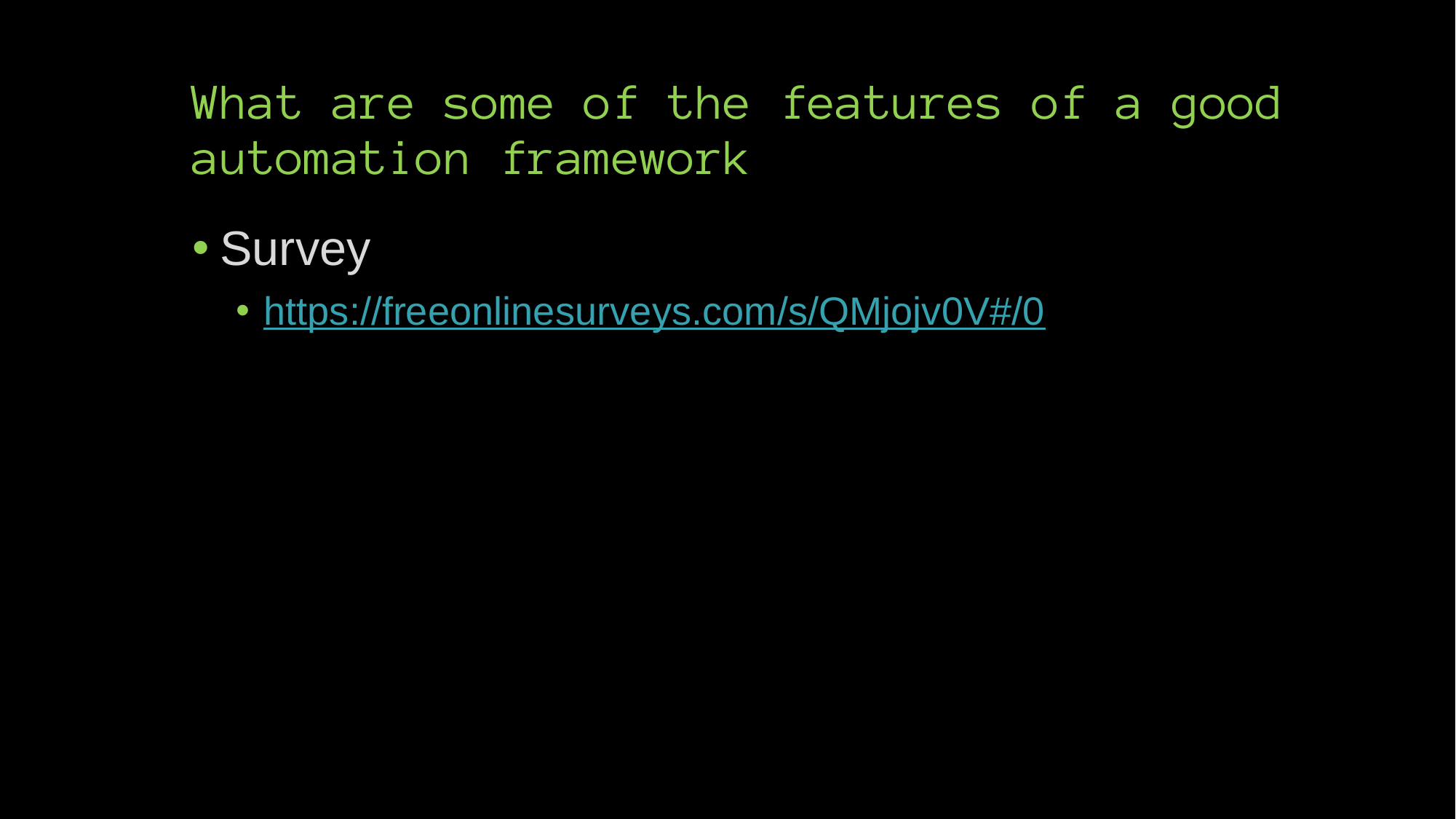

# What are some of the features of a good automation framework
Survey
https://freeonlinesurveys.com/s/QMjojv0V#/0